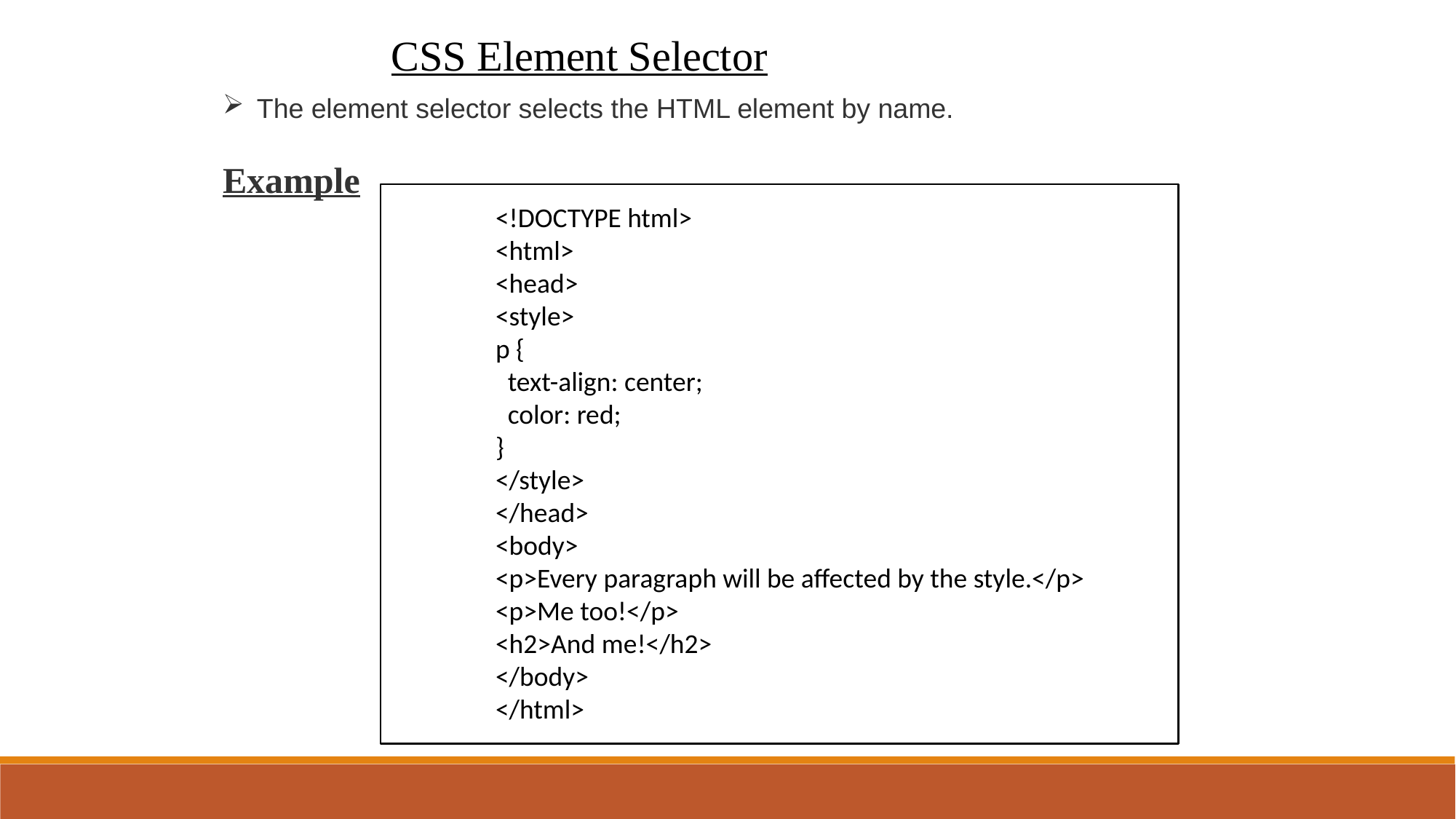

CSS Element Selector
The element selector selects the HTML element by name.

Example
<!DOCTYPE html>
<html>
<head>
<style>
p {
  text-align: center;
  color: red;
}
</style>
</head>
<body>
<p>Every paragraph will be affected by the style.</p>
<p>Me too!</p>
<h2>And me!</h2>
</body>
</html>